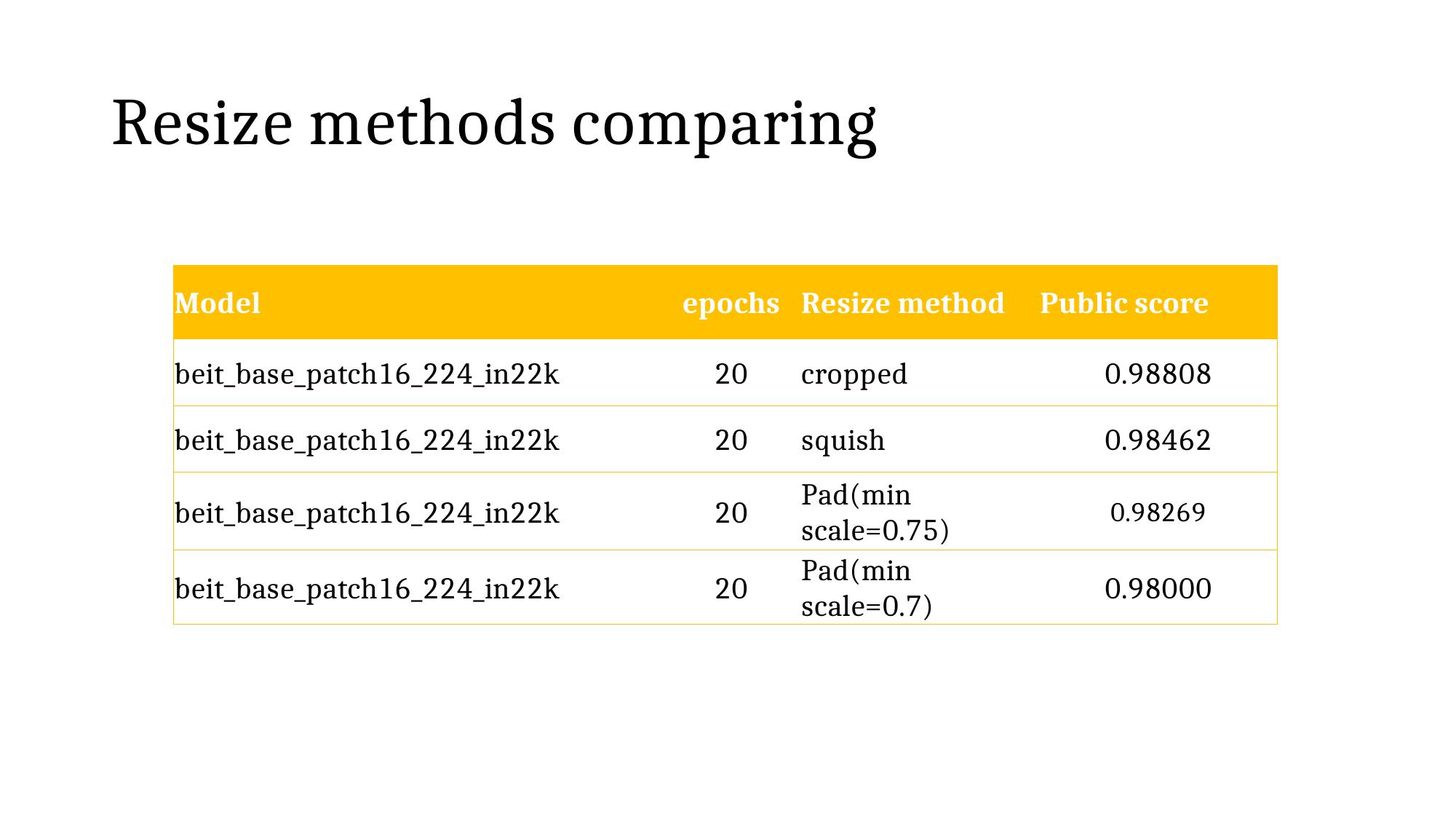

# Resize methods comparing
| Model | epochs | Resize method | Public score |
| --- | --- | --- | --- |
| beit\_base\_patch16\_224\_in22k | 20 | cropped | 0.98808 |
| beit\_base\_patch16\_224\_in22k | 20 | squish | 0.98462 |
| beit\_base\_patch16\_224\_in22k | 20 | Pad(min scale=0.75) | 0.98269 |
| beit\_base\_patch16\_224\_in22k | 20 | Pad(min scale=0.7) | 0.98000 |